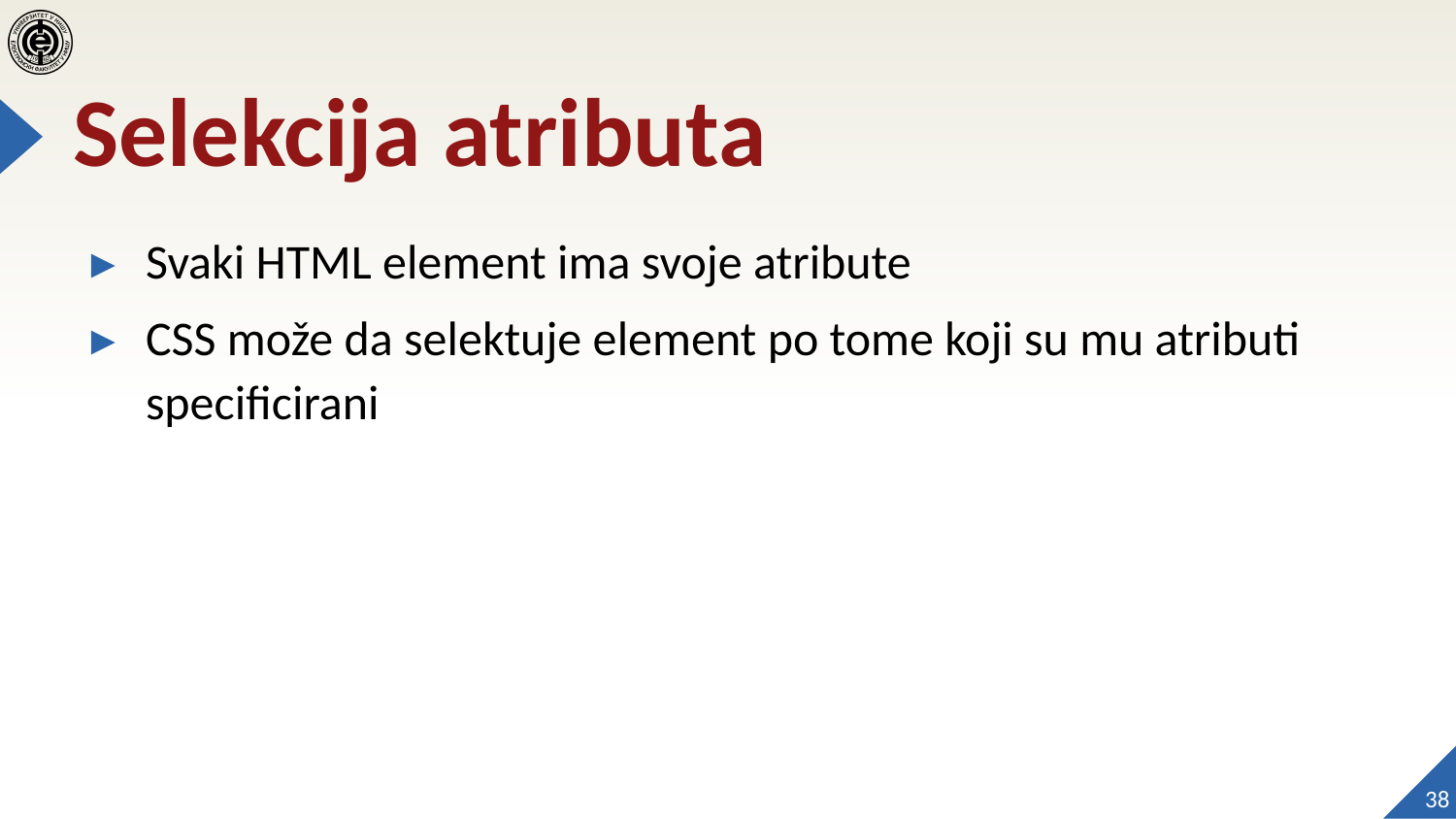

# Selekcija atributa
Svaki HTML element ima svoje atribute
CSS može da selektuje element po tome koji su mu atributi specificirani

38